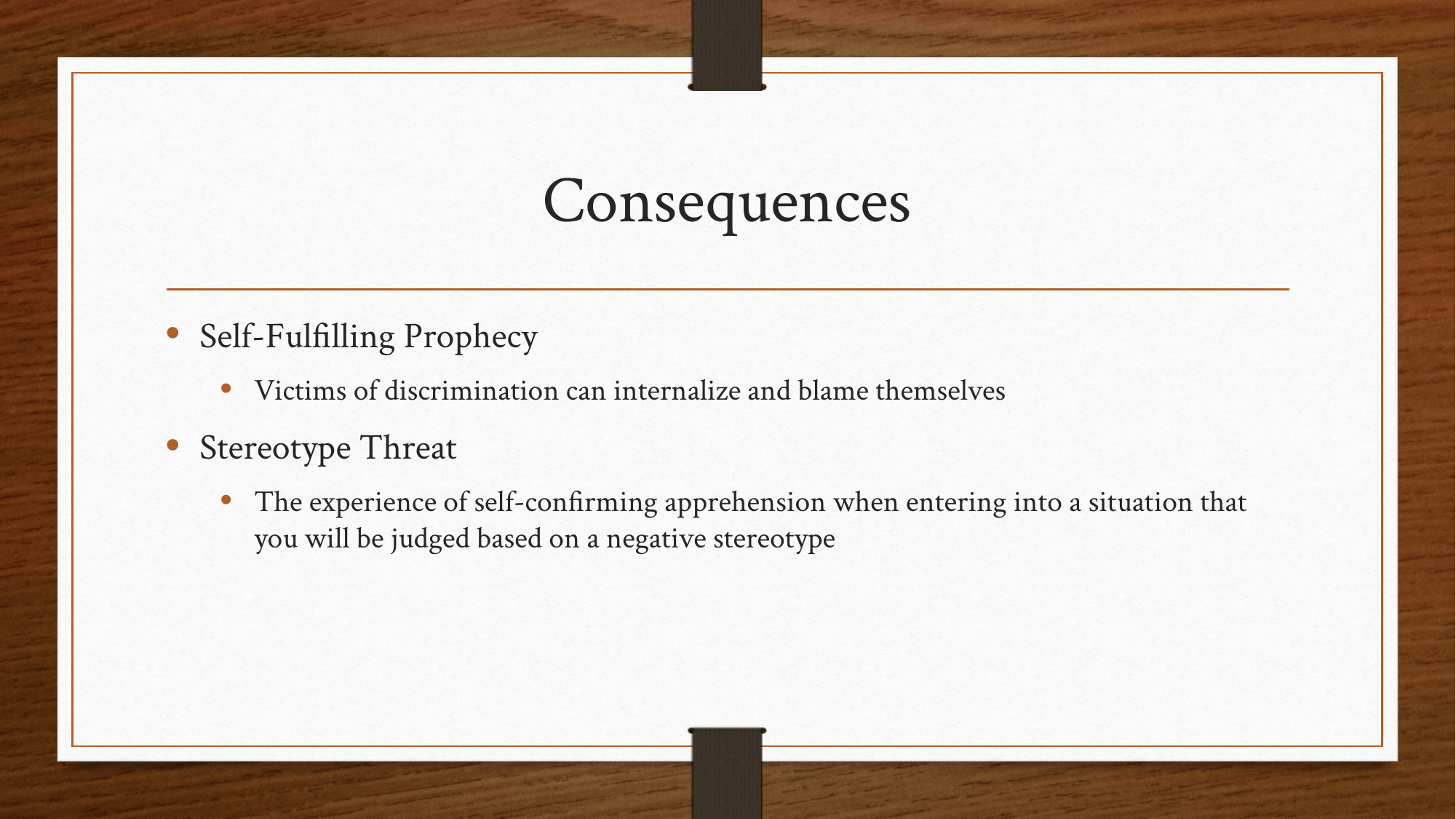

# Consequences
Self-Fulfilling Prophecy
Victims of discrimination can internalize and blame themselves
Stereotype Threat
The experience of self-confirming apprehension when entering into a situation that you will be judged based on a negative stereotype